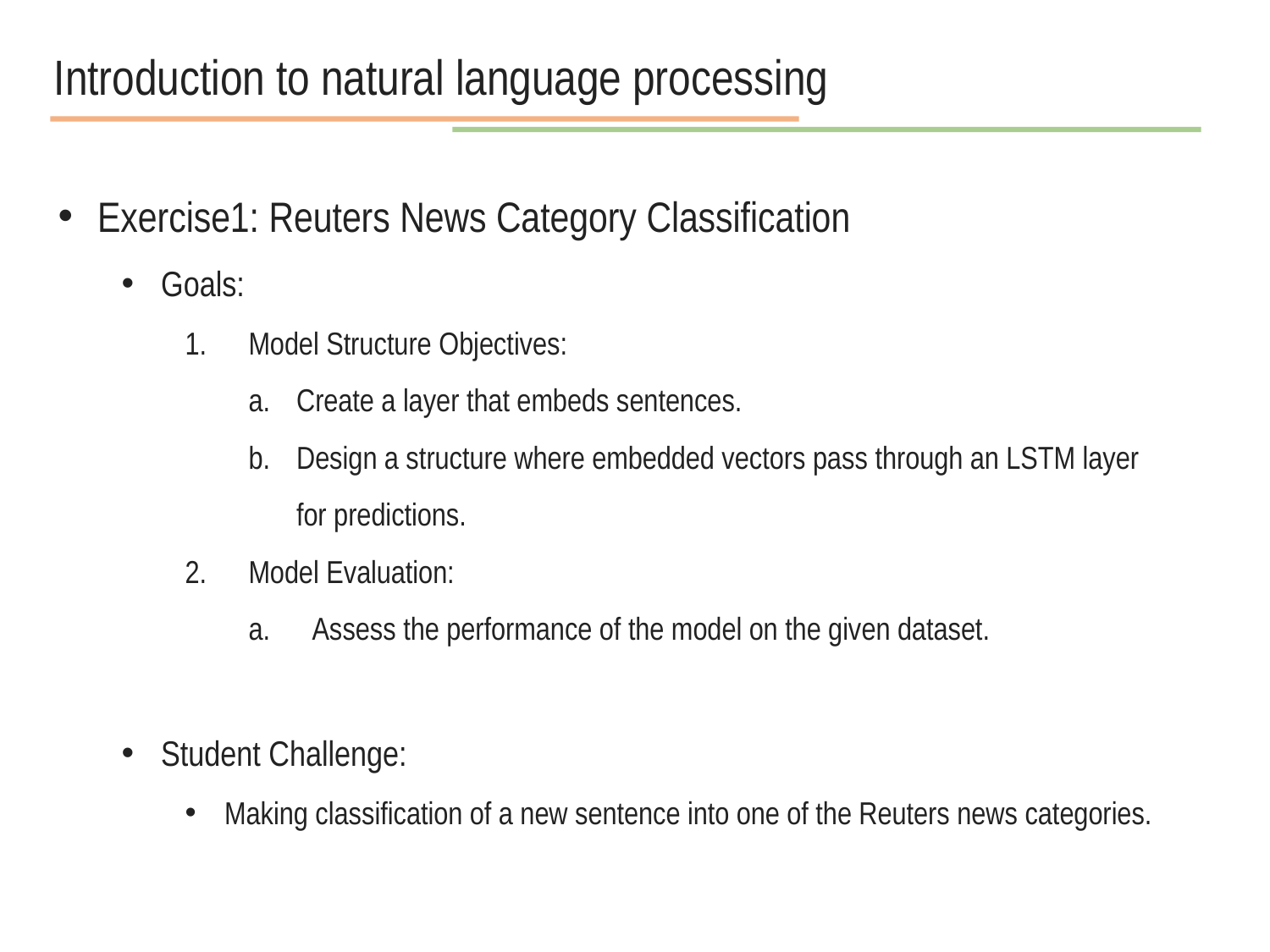

Introduction to natural language processing
Exercise1: Reuters News Category Classification
Goals:
Model Structure Objectives:
Create a layer that embeds sentences.
Design a structure where embedded vectors pass through an LSTM layer for predictions.
Model Evaluation:
Assess the performance of the model on the given dataset.

Student Challenge:
Making classification of a new sentence into one of the Reuters news categories.